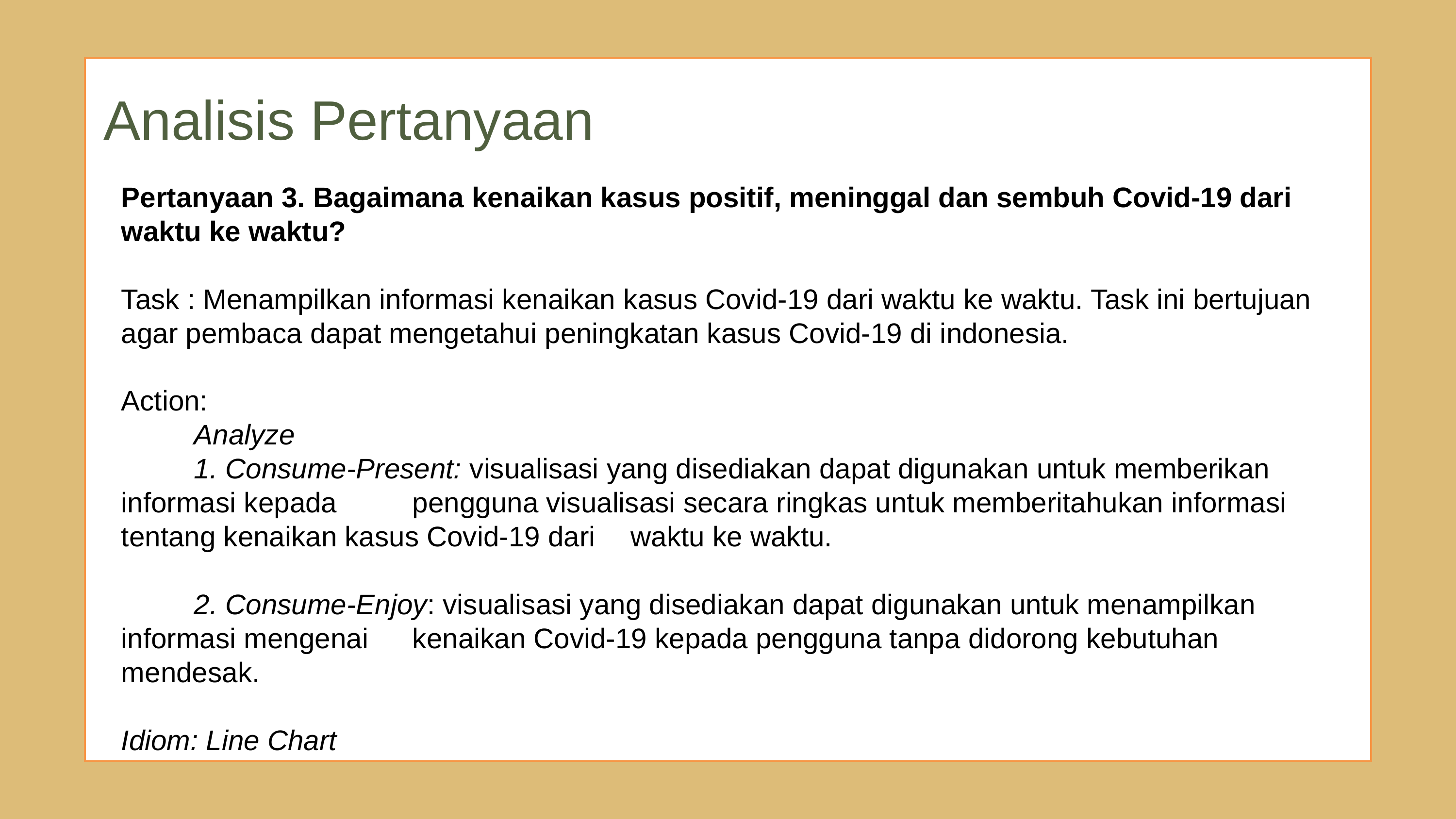

Analisis Pertanyaan

Pertanyaan 3. Bagaimana kenaikan kasus positif, meninggal dan sembuh Covid-19 dari waktu ke waktu?

Task : Menampilkan informasi kenaikan kasus Covid-19 dari waktu ke waktu. Task ini bertujuan agar pembaca dapat mengetahui peningkatan kasus Covid-19 di indonesia.

Action:
	Analyze
	1. Consume-Present: visualisasi yang disediakan dapat digunakan untuk memberikan informasi kepada 	pengguna visualisasi secara ringkas untuk memberitahukan informasi tentang kenaikan kasus Covid-19 dari 	waktu ke waktu.

	2. Consume-Enjoy: visualisasi yang disediakan dapat digunakan untuk menampilkan informasi mengenai 	kenaikan Covid-19 kepada pengguna tanpa didorong kebutuhan mendesak.

Idiom: Line Chart